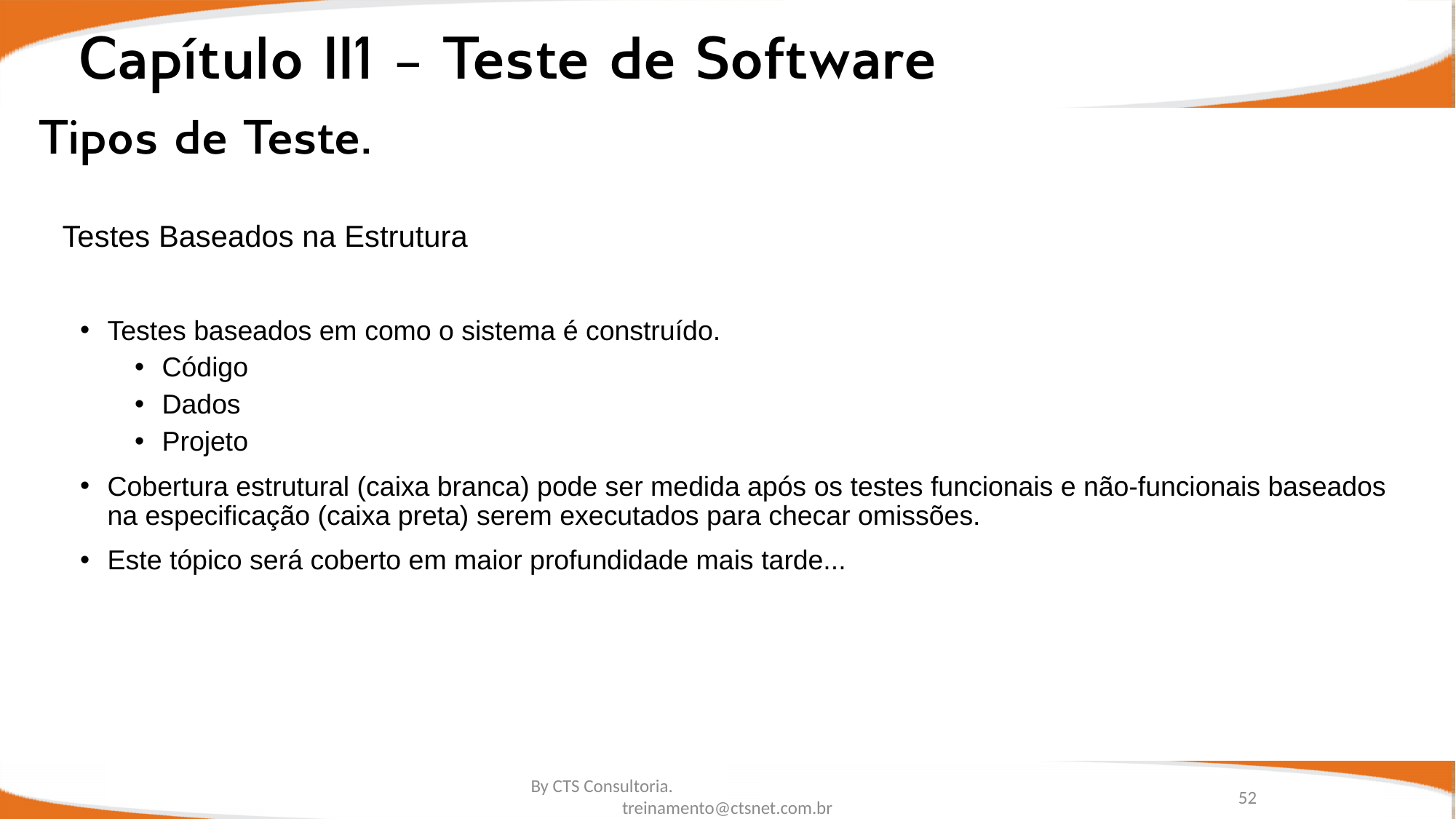

Capítulo II1 – Teste de Software
Tipos de Teste.
Testes Baseados na Estrutura
Testes baseados em como o sistema é construído.
Código
Dados
Projeto
Cobertura estrutural (caixa branca) pode ser medida após os testes funcionais e não-funcionais baseados na especificação (caixa preta) serem executados para checar omissões.
Este tópico será coberto em maior profundidade mais tarde...

52